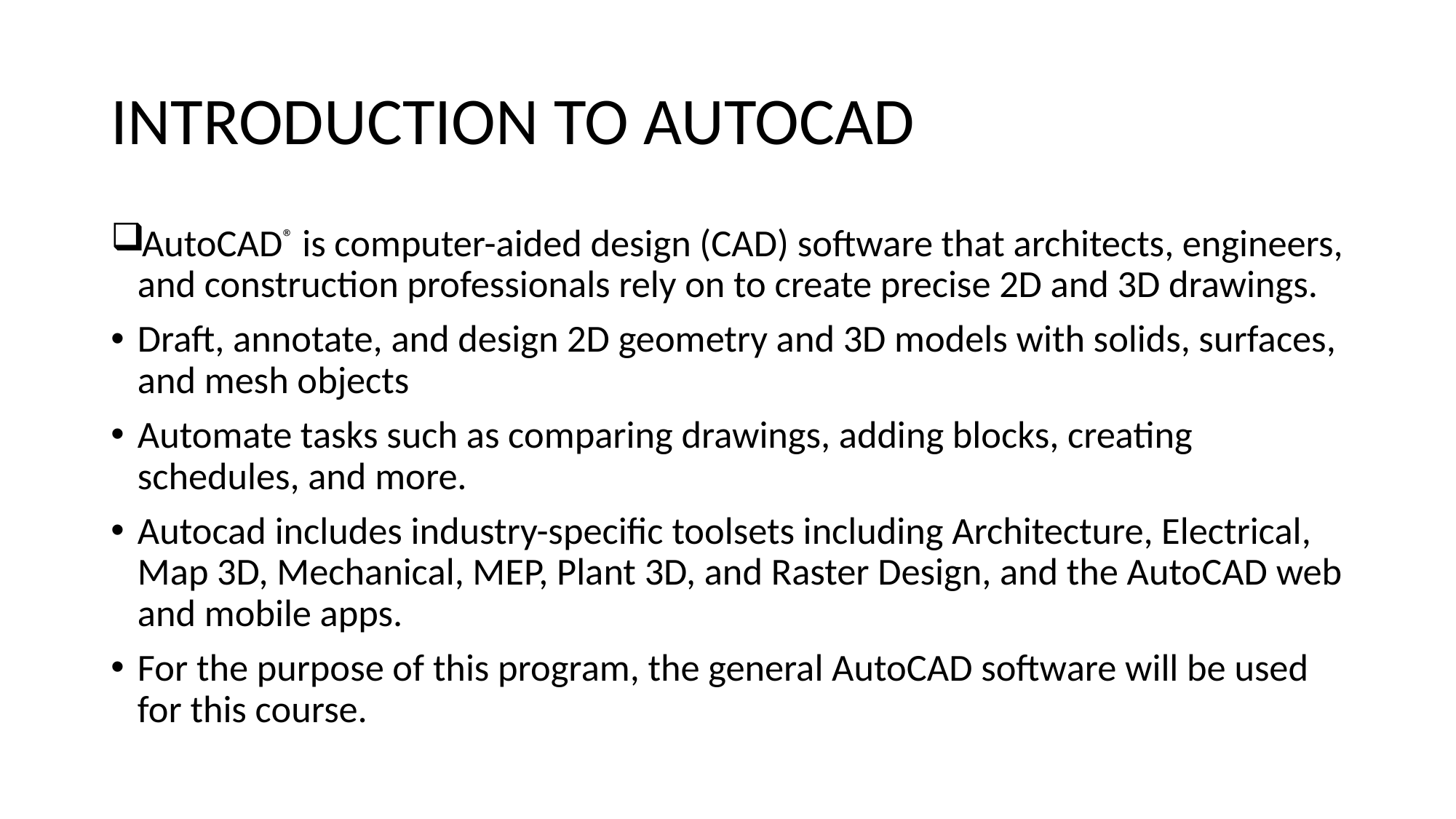

# INTRODUCTION TO AUTOCAD
AutoCAD® is computer-aided design (CAD) software that architects, engineers, and construction professionals rely on to create precise 2D and 3D drawings.
Draft, annotate, and design 2D geometry and 3D models with solids, surfaces, and mesh objects
Automate tasks such as comparing drawings, adding blocks, creating schedules, and more.
Autocad includes industry-specific toolsets including Architecture, Electrical, Map 3D, Mechanical, MEP, Plant 3D, and Raster Design, and the AutoCAD web and mobile apps.
For the purpose of this program, the general AutoCAD software will be used for this course.